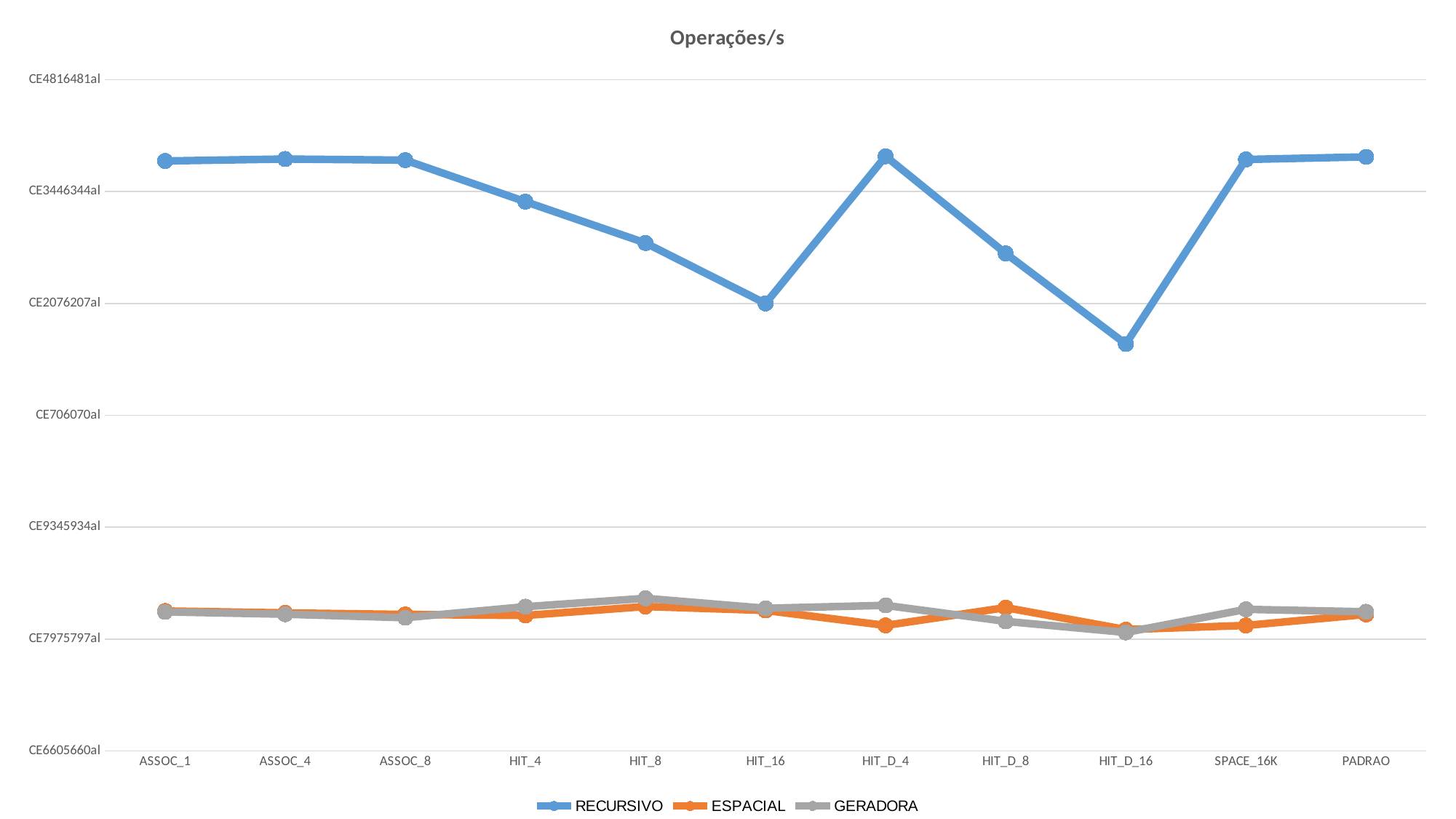

### Chart: Operações/s

| Category | RECURSIVO | ESPACIAL | GERADORA |
|---|---|---|---|
| ASSOC_1 | 263675.0 | 62530.0 | 62130.0 |
| ASSOC_4 | 264543.0 | 61676.0 | 61065.0 |
| ASSOC_8 | 264048.0 | 60979.0 | 59526.0 |
| HIT_4 | 245480.0 | 60544.0 | 64436.0 |
| HIT_8 | 227013.0 | 64520.0 | 68179.0 |
| HIT_16 | 200001.0 | 62772.0 | 63723.0 |
| HIT_D_4 | 265761.0 | 56084.0 | 65040.0 |
| HIT_D_8 | 222340.0 | 64037.0 | 57876.0 |
| HIT_D_16 | 181872.0 | 54223.0 | 52954.0 |
| SPACE_16K | 264343.0 | 56060.0 | 63255.0 |
| PADRAO | 265507.0 | 60971.0 | 62162.0 |